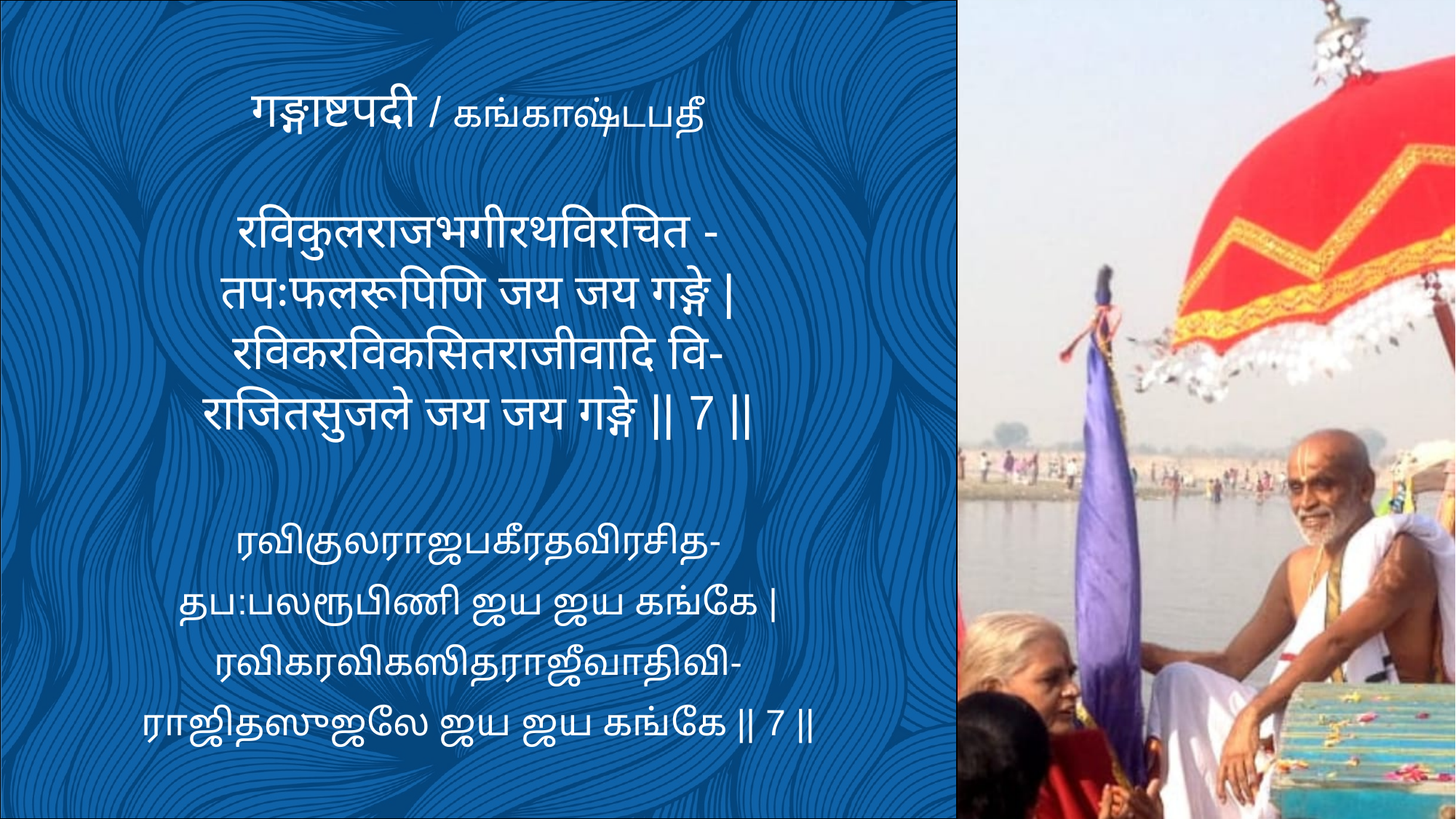

गङ्गाष्टपदी / கங்காஷ்டபதீ

रविकुलराजभगीरथविरचित -
तपःफलरूपिणि जय जय गङ्गे |
रविकरविकसितराजीवादि वि-
राजितसुजले जय जय गङ्गे || 7 ||

ரவிகுலராஜபகீரதவிரசித-
தப:பலரூபிணி ஜய ஜய கங்கே |
ரவிகரவிகஸிதராஜீவாதிவி-
ராஜிதஸுஜலே ஜய ஜய கங்கே || 7 ||